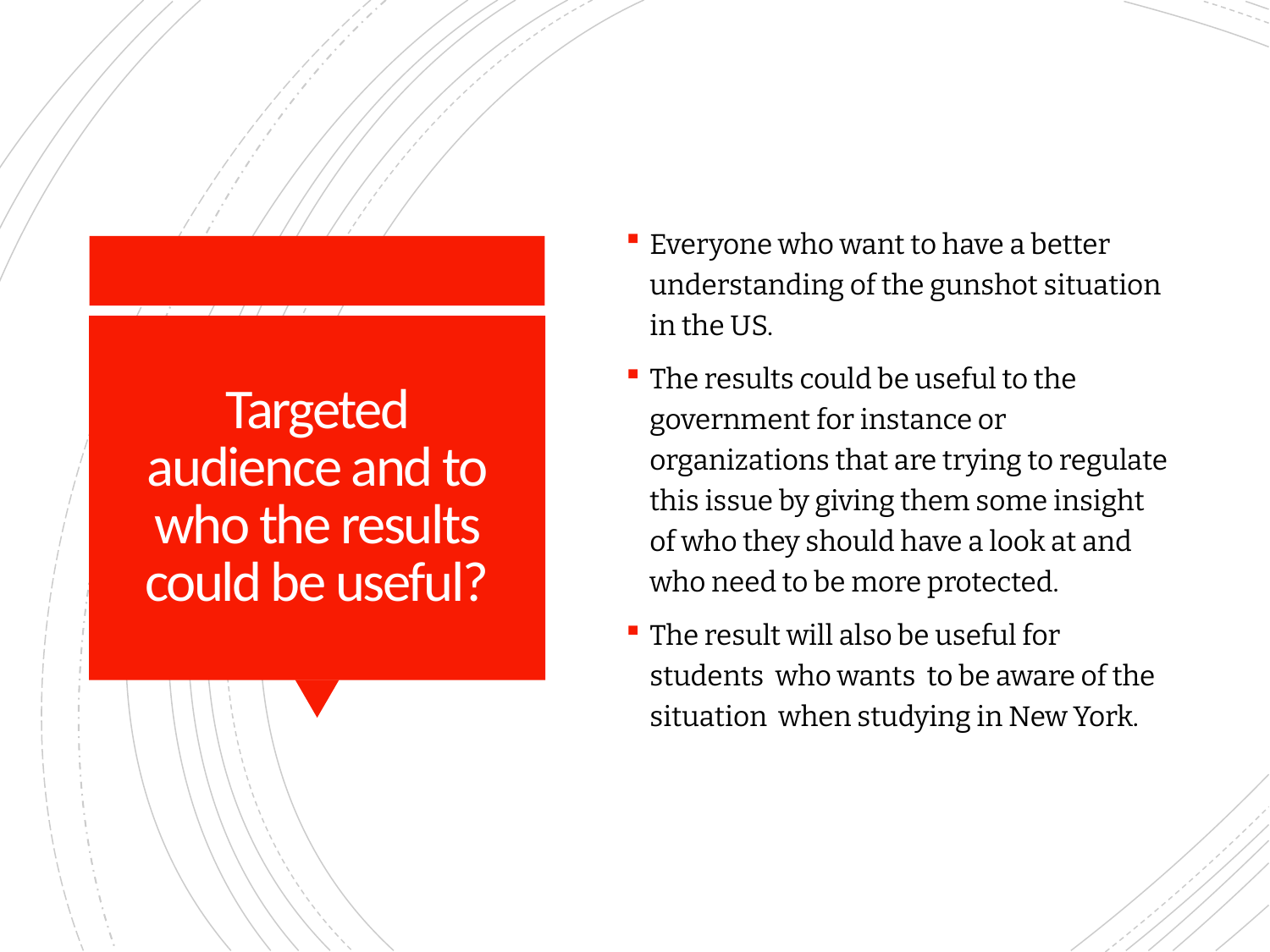

Everyone who want to have a better understanding of the gunshot situation in the US.
The results could be useful to the government for instance or organizations that are trying to regulate this issue by giving them some insight of who they should have a look at and who need to be more protected.
The result will also be useful for students  who wants  to be aware of the situation  when studying in New York.
# Targeted audience and to who the results could be useful?